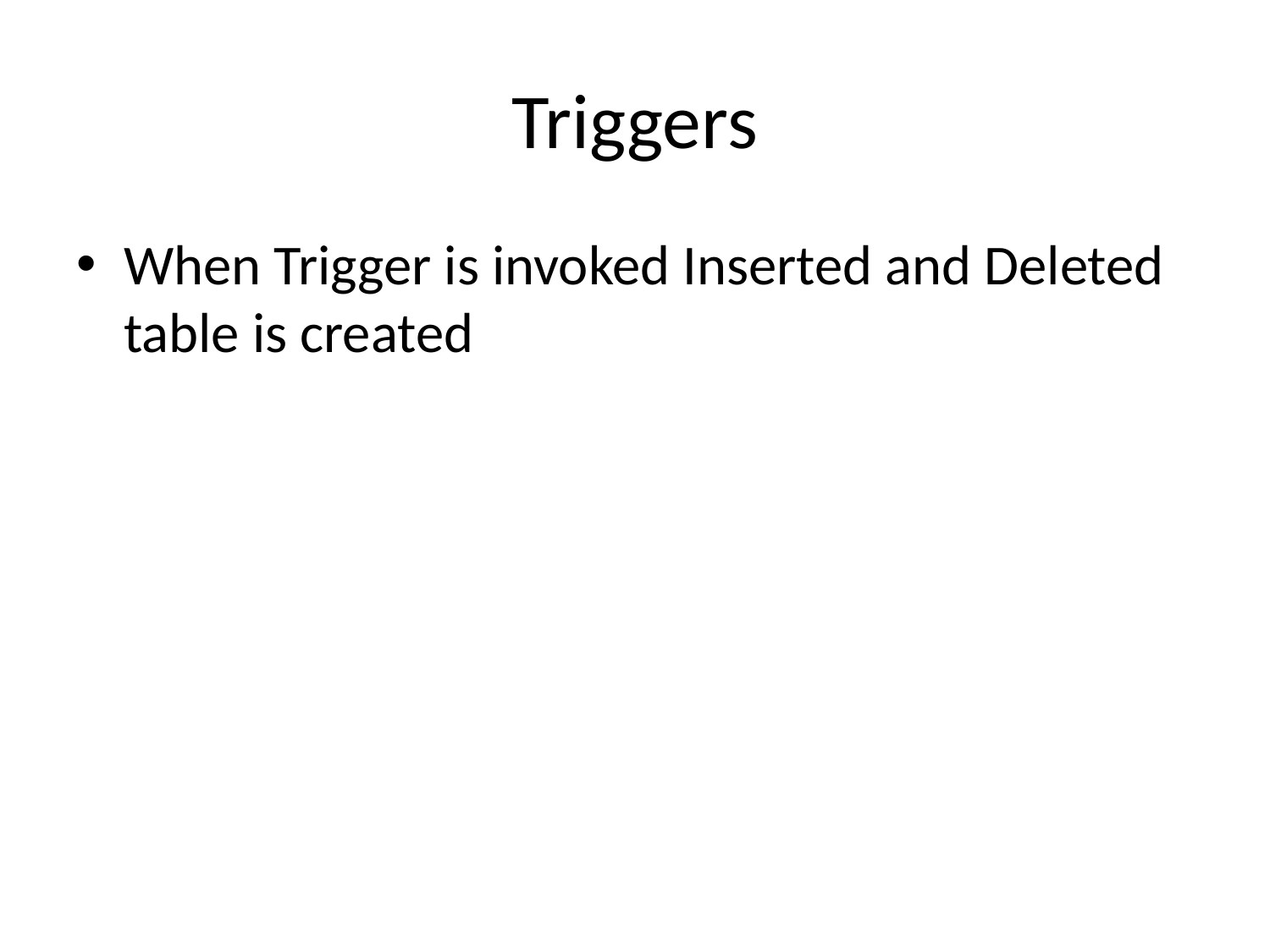

# Triggers
When Trigger is invoked Inserted and Deleted table is created